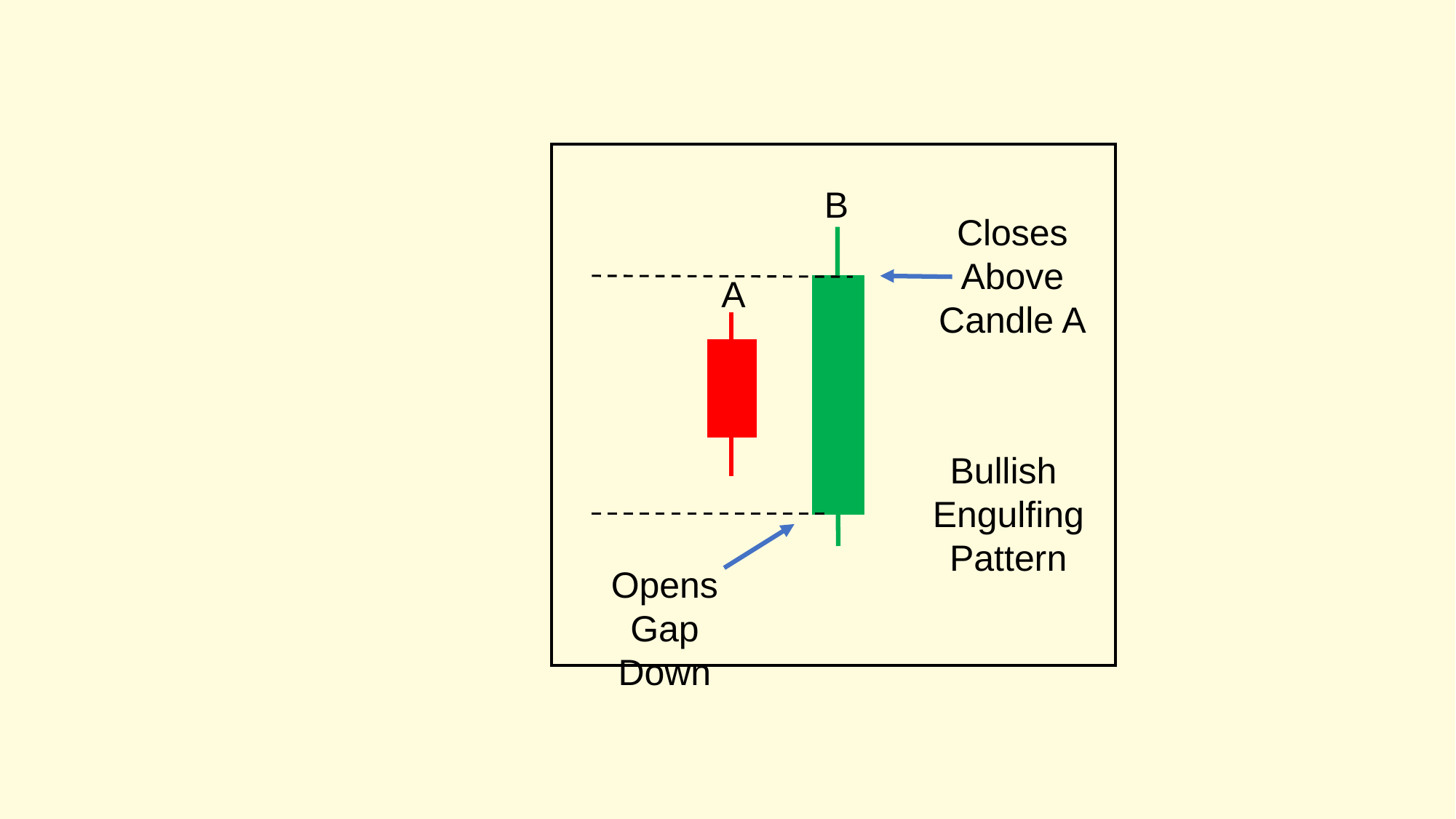

B
Closes
Above
Candle A

A

Bullish
Engulfing
Pattern
Opens Gap Down